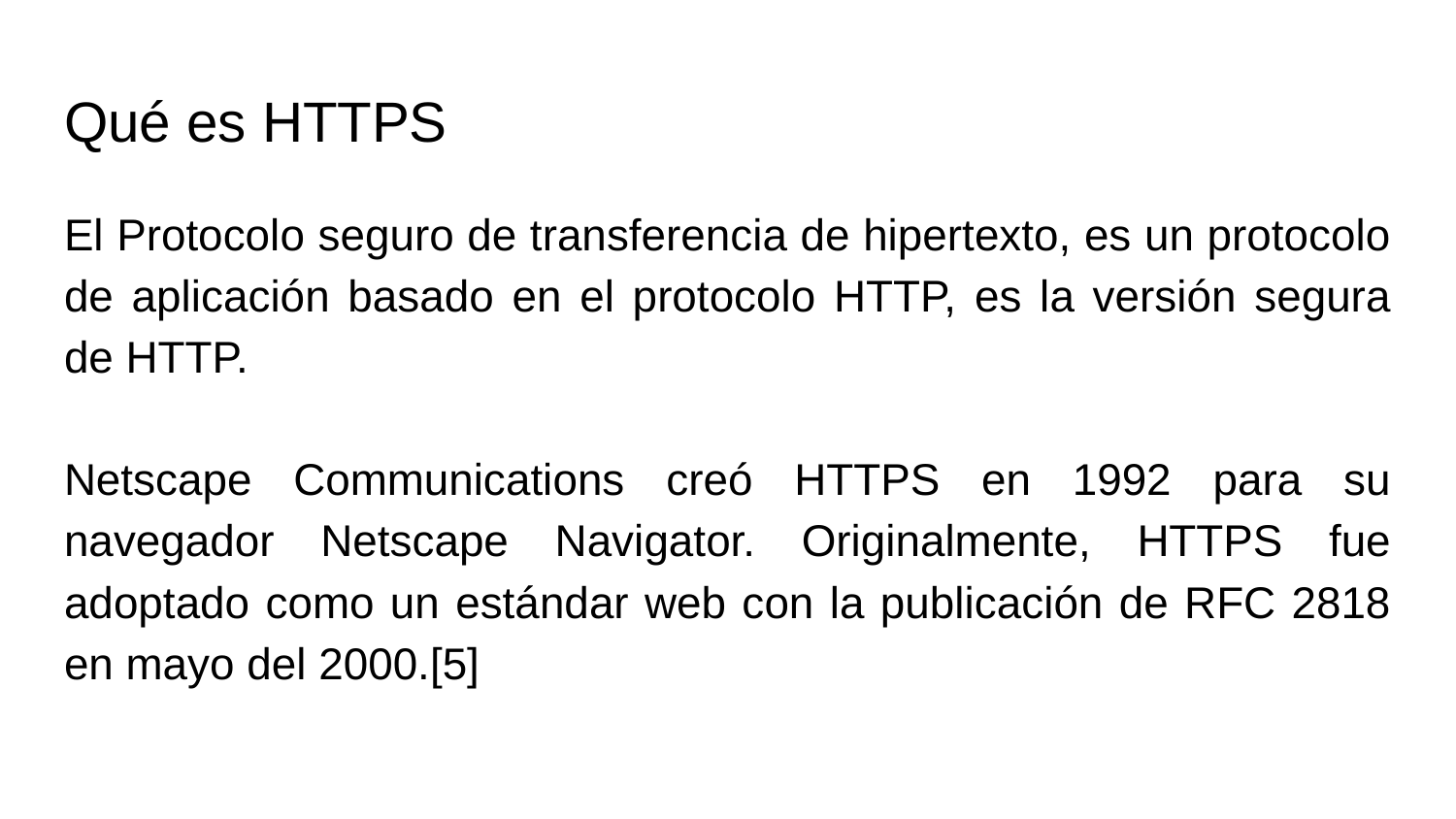

# Qué es HTTPS
El Protocolo seguro de transferencia de hipertexto, es un protocolo de aplicación basado en el protocolo HTTP, es la versión segura de HTTP.

Netscape Communications creó HTTPS en 1992 para su navegador Netscape Navigator. Originalmente, HTTPS fue adoptado como un estándar web con la publicación de RFC 2818 en mayo del 2000.[5]